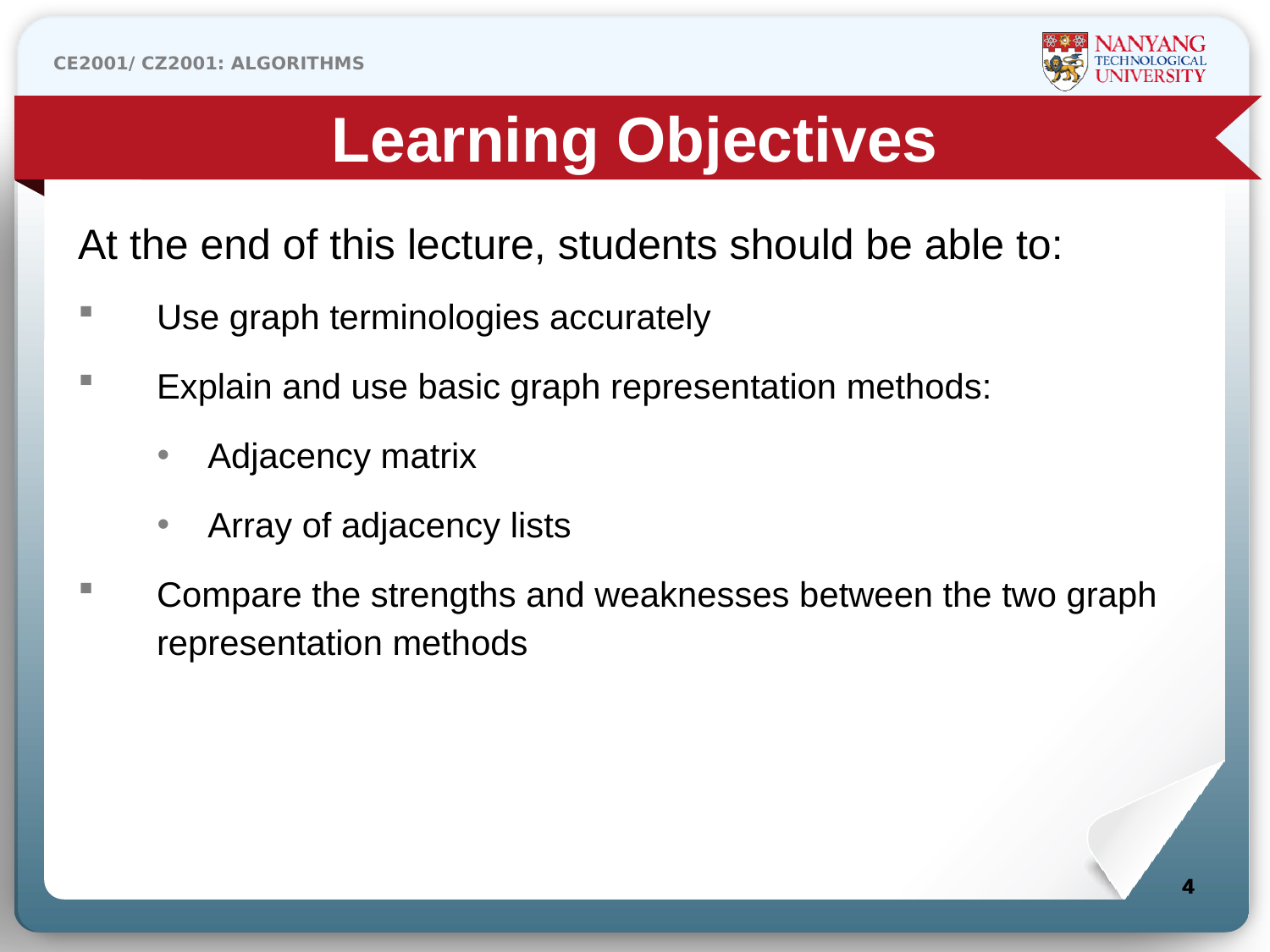

Learning Objectives
At the end of this lecture, students should be able to:
Use graph terminologies accurately
Explain and use basic graph representation methods:
Adjacency matrix
Array of adjacency lists
Compare the strengths and weaknesses between the two graph representation methods
4